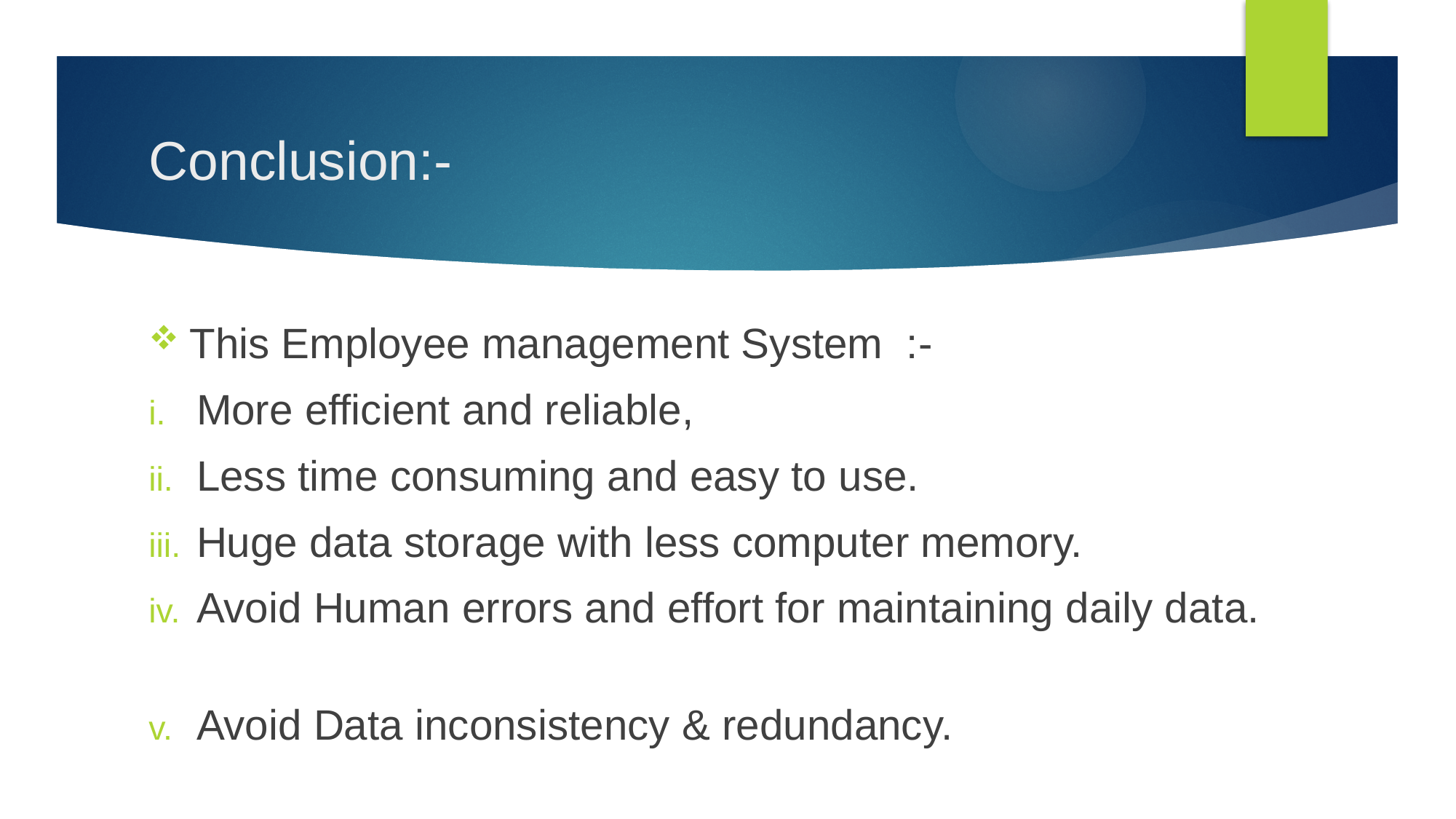

# Conclusion:-
This Employee management System  :-
More efficient and reliable,
Less time consuming and easy to use.
Huge data storage with less computer memory.
Avoid Human errors and effort for maintaining daily data.
Avoid Data inconsistency & redundancy.